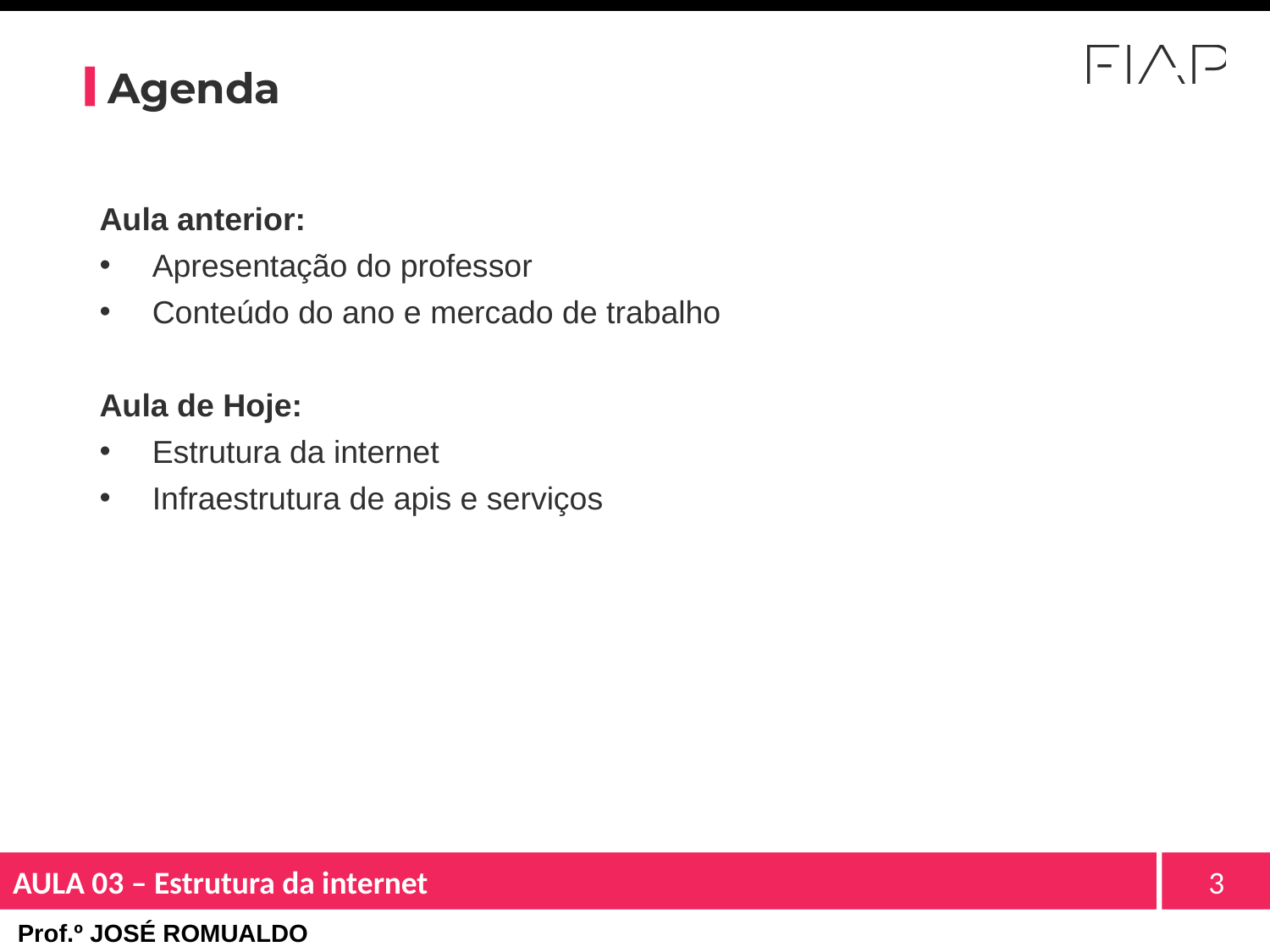

Agenda
Aula anterior:
Apresentação do professor
Conteúdo do ano e mercado de trabalho

Aula de Hoje:
Estrutura da internet
Infraestrutura de apis e serviços